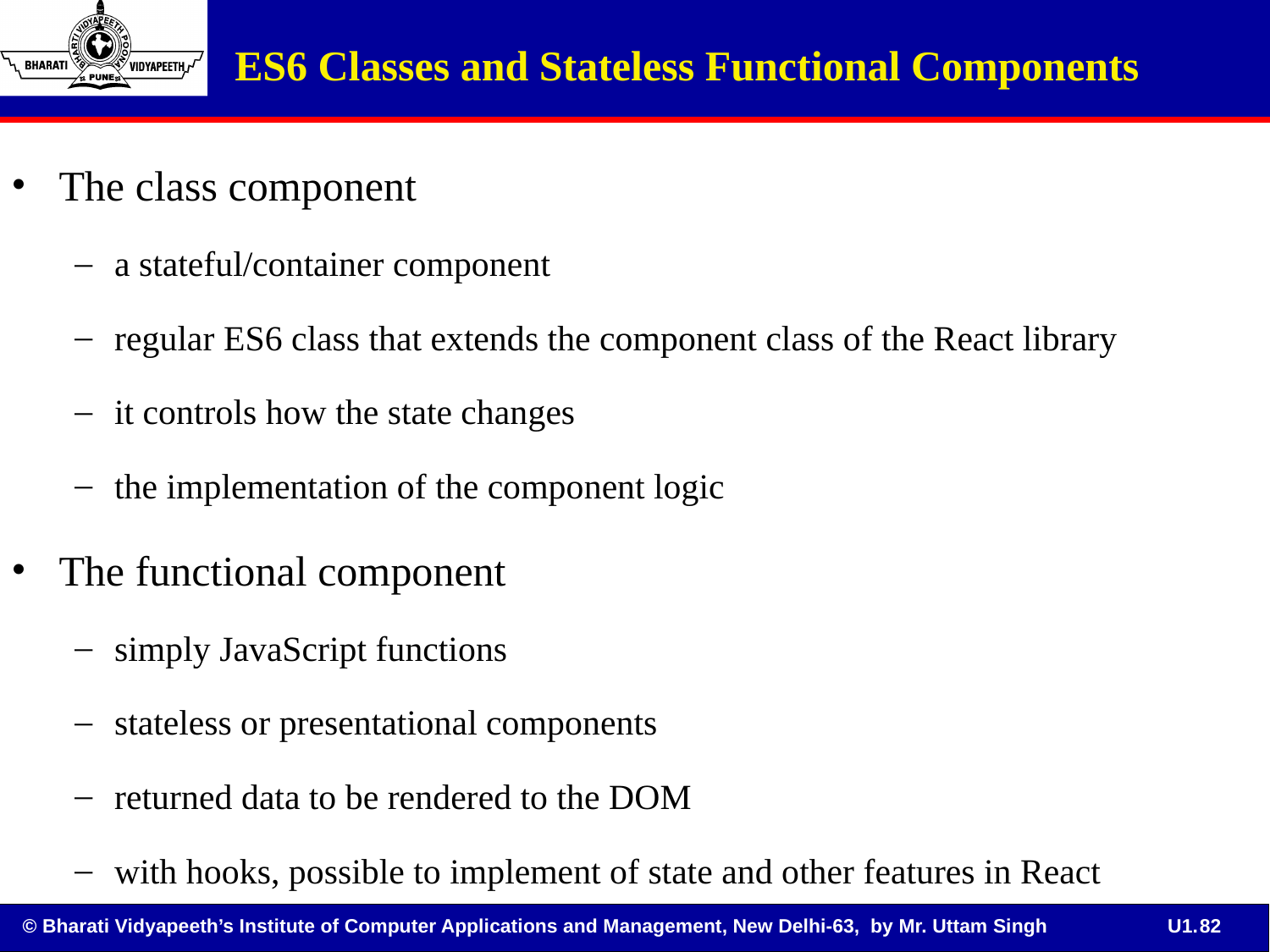

ES6 Classes and Stateless Functional Components
The class component
a stateful/container component
regular ES6 class that extends the component class of the React library
it controls how the state changes
the implementation of the component logic
The functional component
simply JavaScript functions
stateless or presentational components
returned data to be rendered to the DOM
with hooks, possible to implement of state and other features in React